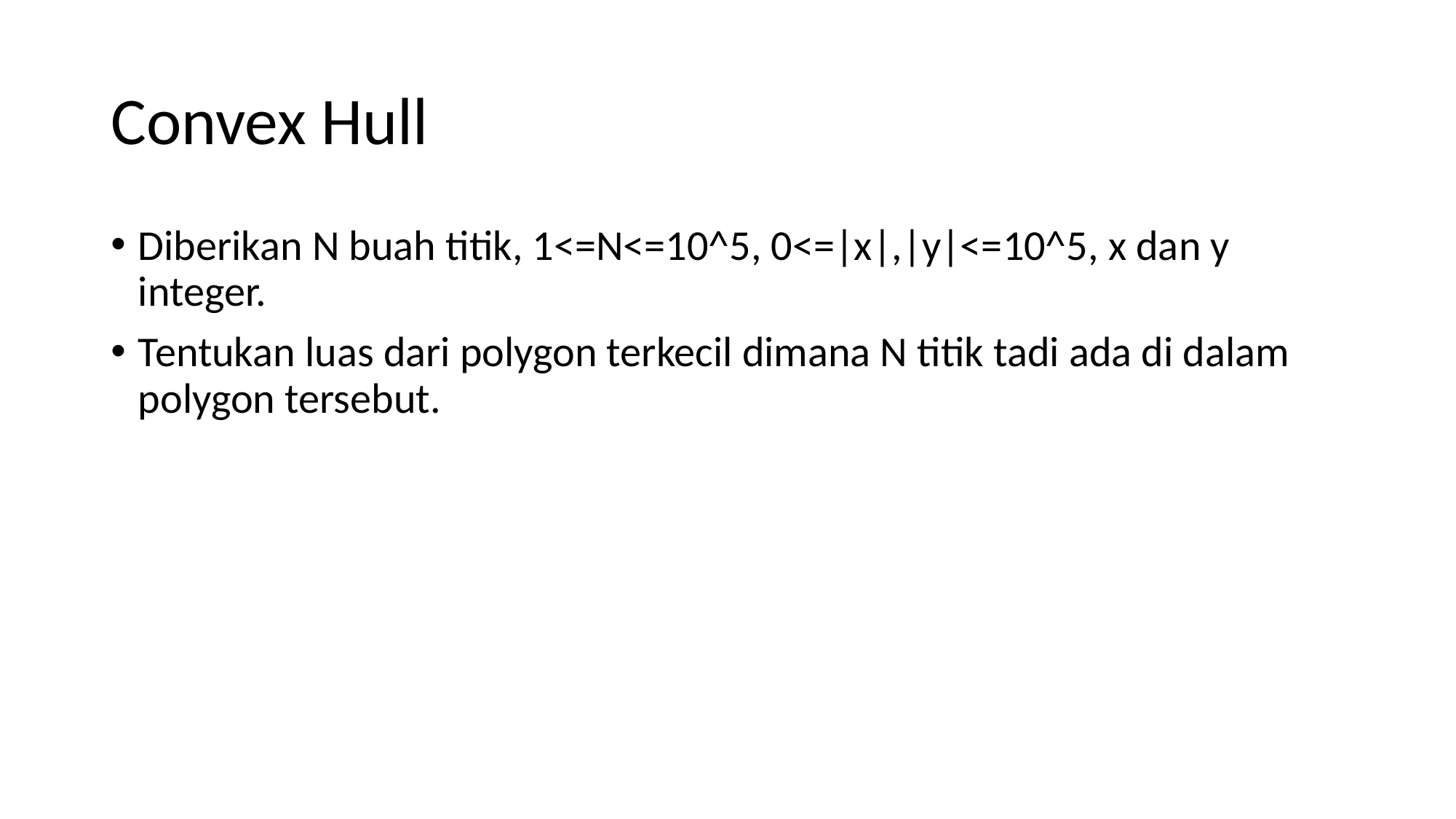

# Convex Hull
Diberikan N buah titik, 1<=N<=10^5, 0<=|x|,|y|<=10^5, x dan y integer.
Tentukan luas dari polygon terkecil dimana N titik tadi ada di dalam polygon tersebut.